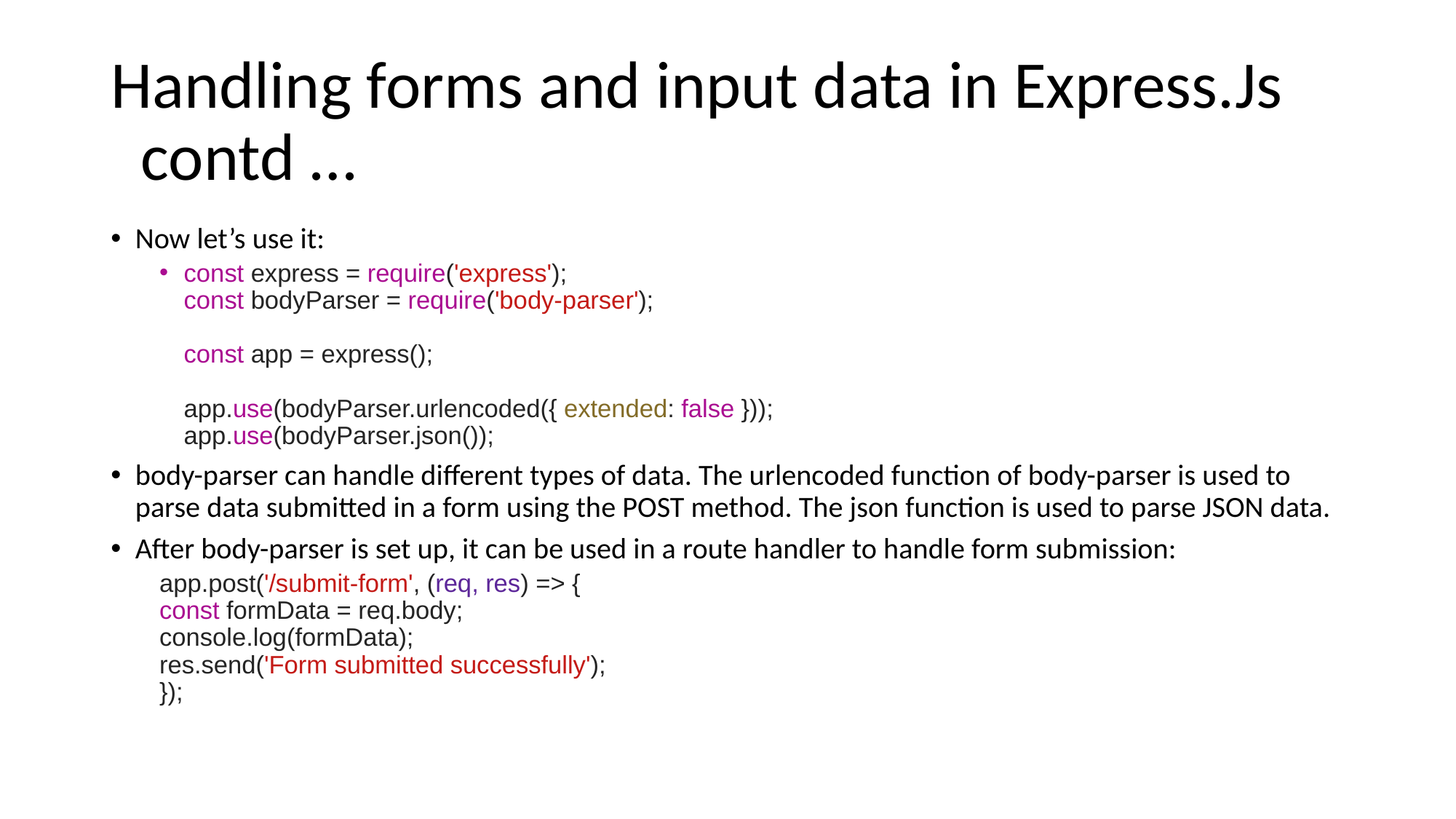

# Handling forms and input data in Express.Js      contd …
Now let’s use it:
const express = require('express');
const bodyParser = require('body-parser');
const app = express();
app.use(bodyParser.urlencoded({ extended: false }));
app.use(bodyParser.json());
body-parser can handle different types of data. The urlencoded function of body-parser is used to parse data submitted in a form using the POST method. The json function is used to parse JSON data.
After body-parser is set up, it can be used in a route handler to handle form submission:
app.post('/submit-form', (req, res) => {
const formData = req.body;
console.log(formData);
res.send('Form submitted successfully');
});